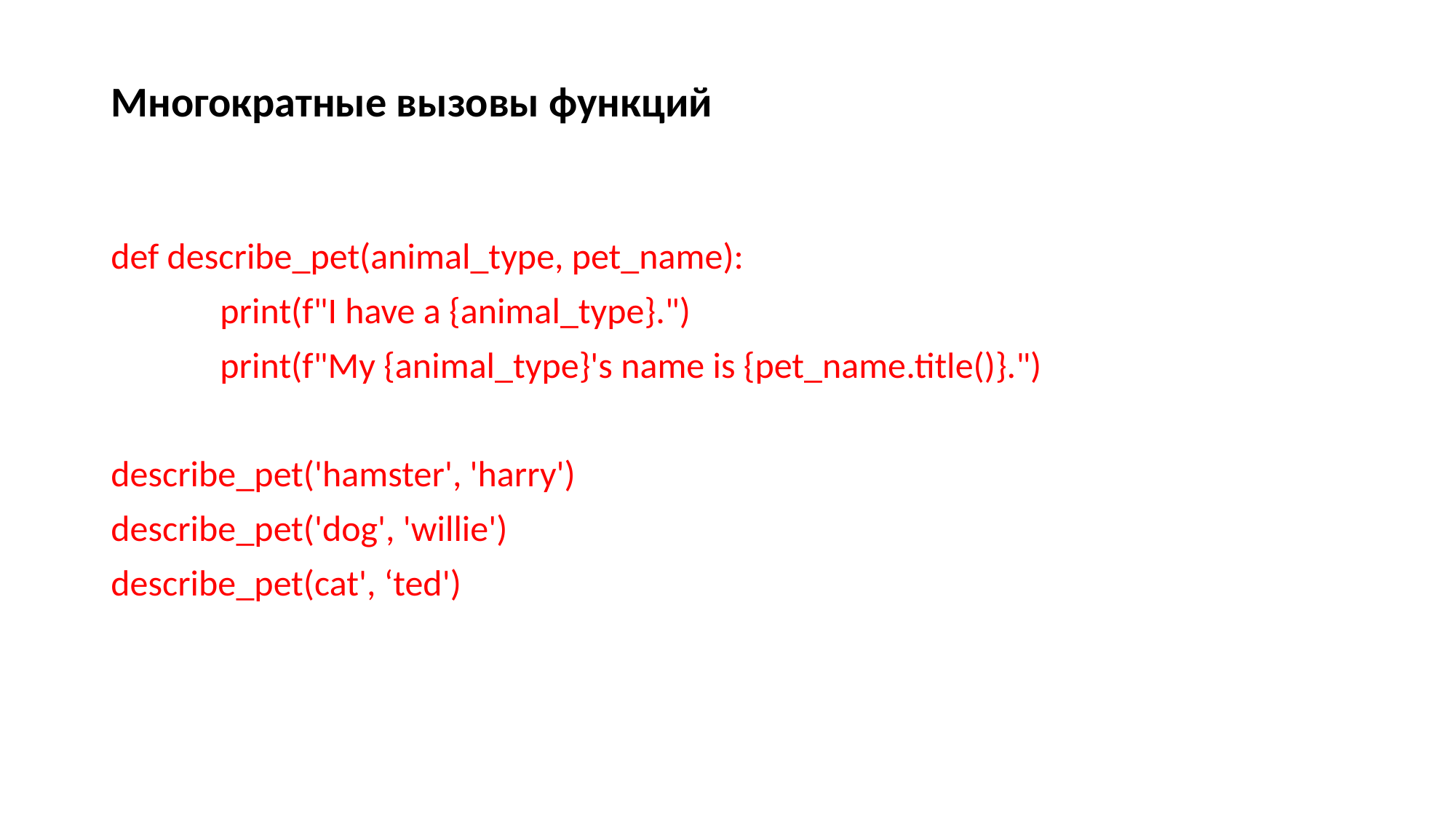

Многократные вызовы функций
def describe_pet(animal_type, pet_name):
	print(f"I have a {animal_type}.")
	print(f"My {animal_type}'s name is {pet_name.title()}.")

describe_pet('hamster', 'harry')
describe_pet('dog', 'willie')
describe_pet(cat', ‘ted')